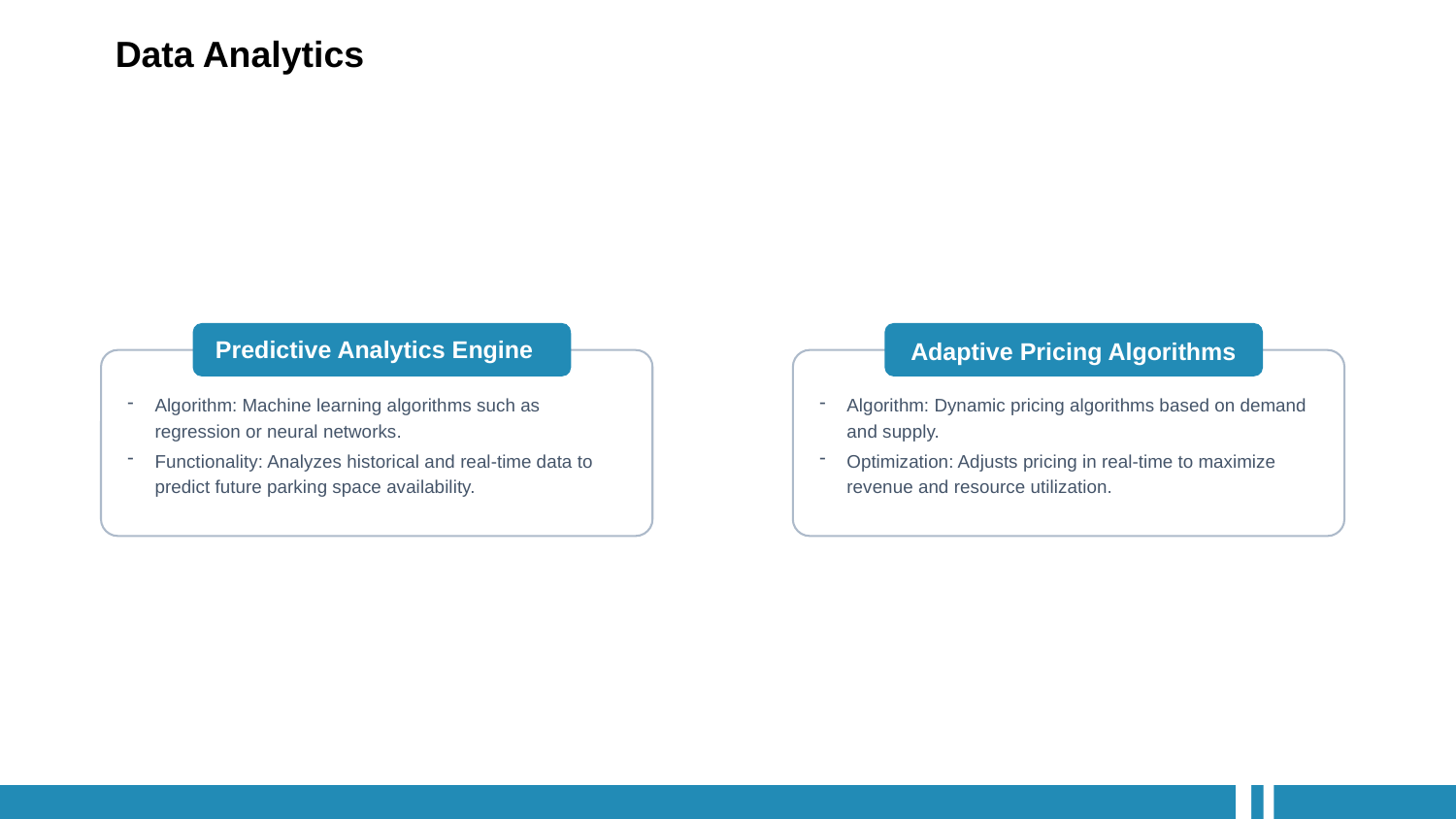

Data Analytics

Predictive Analytics Engine
Adaptive Pricing Algorithms

Algorithm: Machine learning algorithms such as regression or neural networks.
Functionality: Analyzes historical and real-time data to predict future parking space availability.
Algorithm: Dynamic pricing algorithms based on demand and supply.
Optimization: Adjusts pricing in real-time to maximize revenue and resource utilization.